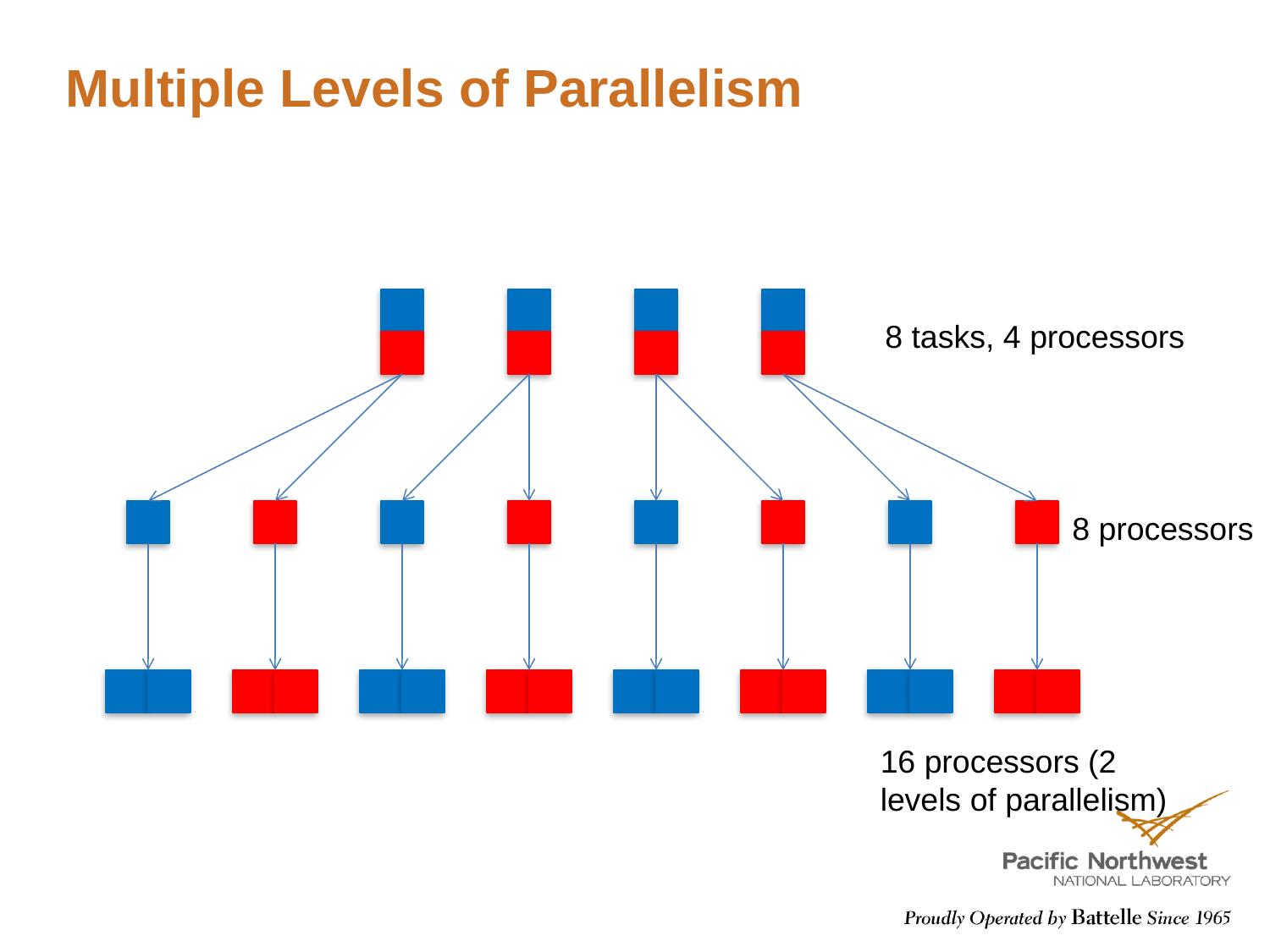

# Multiple Levels of Parallelism

8 tasks, 4 processors

8 processors

16 processors (2 levels of parallelism)